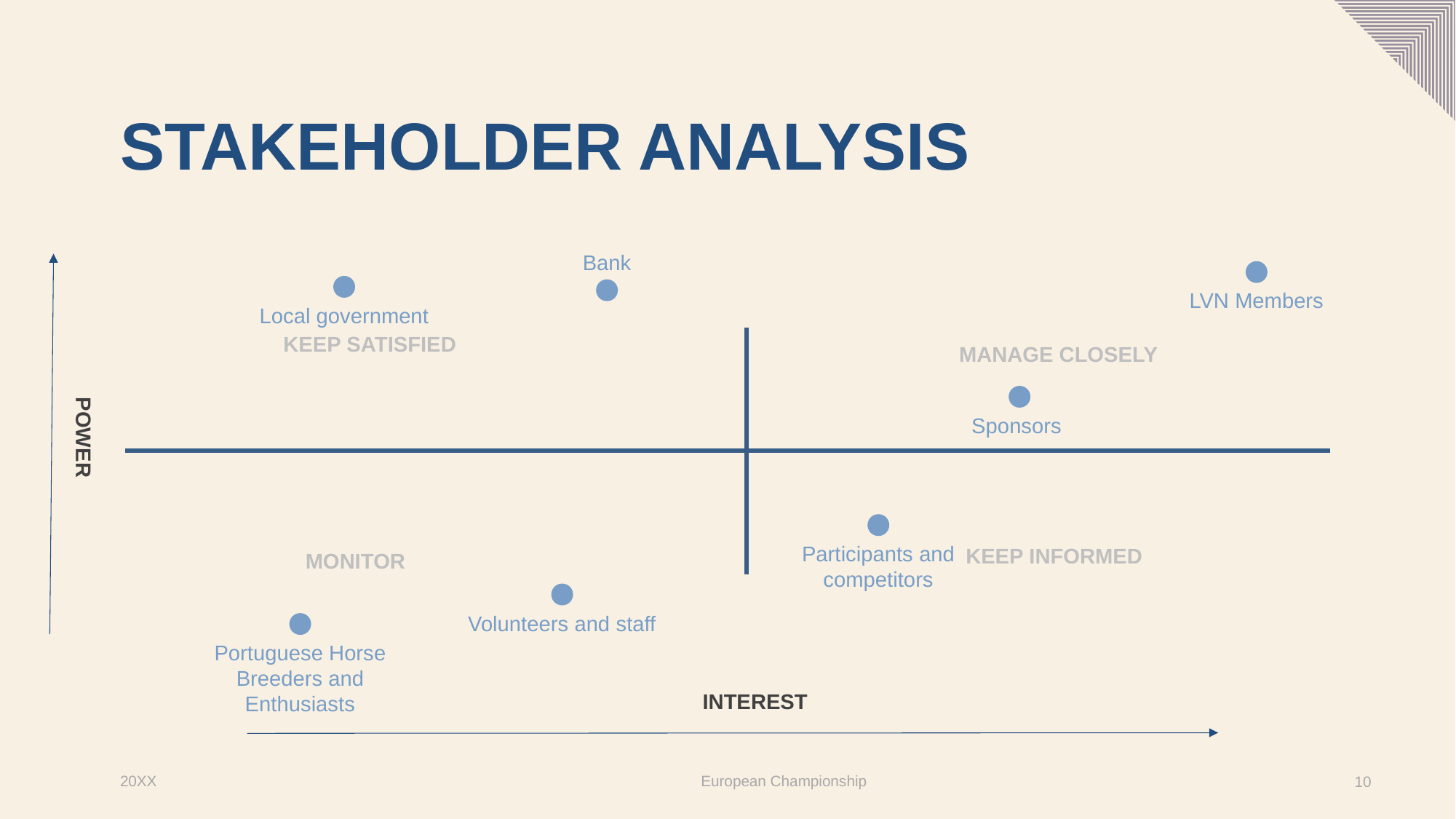

# STAKEHOLDER ANALYSIS
Bank

LVN Members

Local government
KEEP SATISFIED
MANAGE CLOSELY

Sponsors
POWER

Participants and competitors
KEEP INFORMED
MONITOR

Volunteers and staff

Portuguese Horse Breeders and Enthusiasts
INTEREST
European Championship
20XX
10